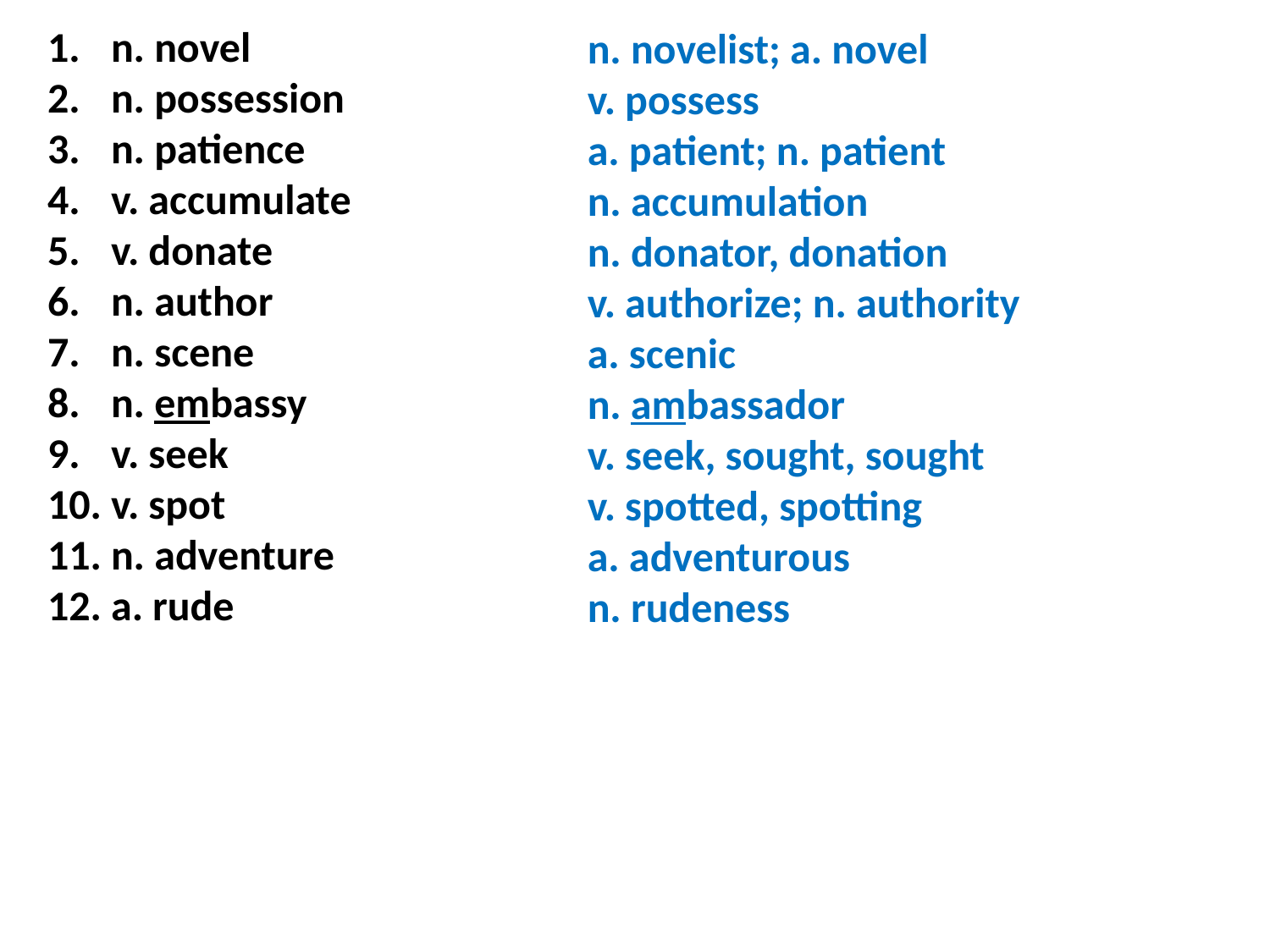

n. novelist; a. novel
v. possess
a. patient; n. patient
n. accumulation
n. donator, donation
v. authorize; n. authority
a. scenic
n. ambassador
v. seek, sought, sought
v. spotted, spotting
a. adventurous
n. rudeness
n. novel
n. possession
n. patience
v. accumulate
v. donate
n. author
n. scene
n. embassy
v. seek
v. spot
n. adventure
a. rude